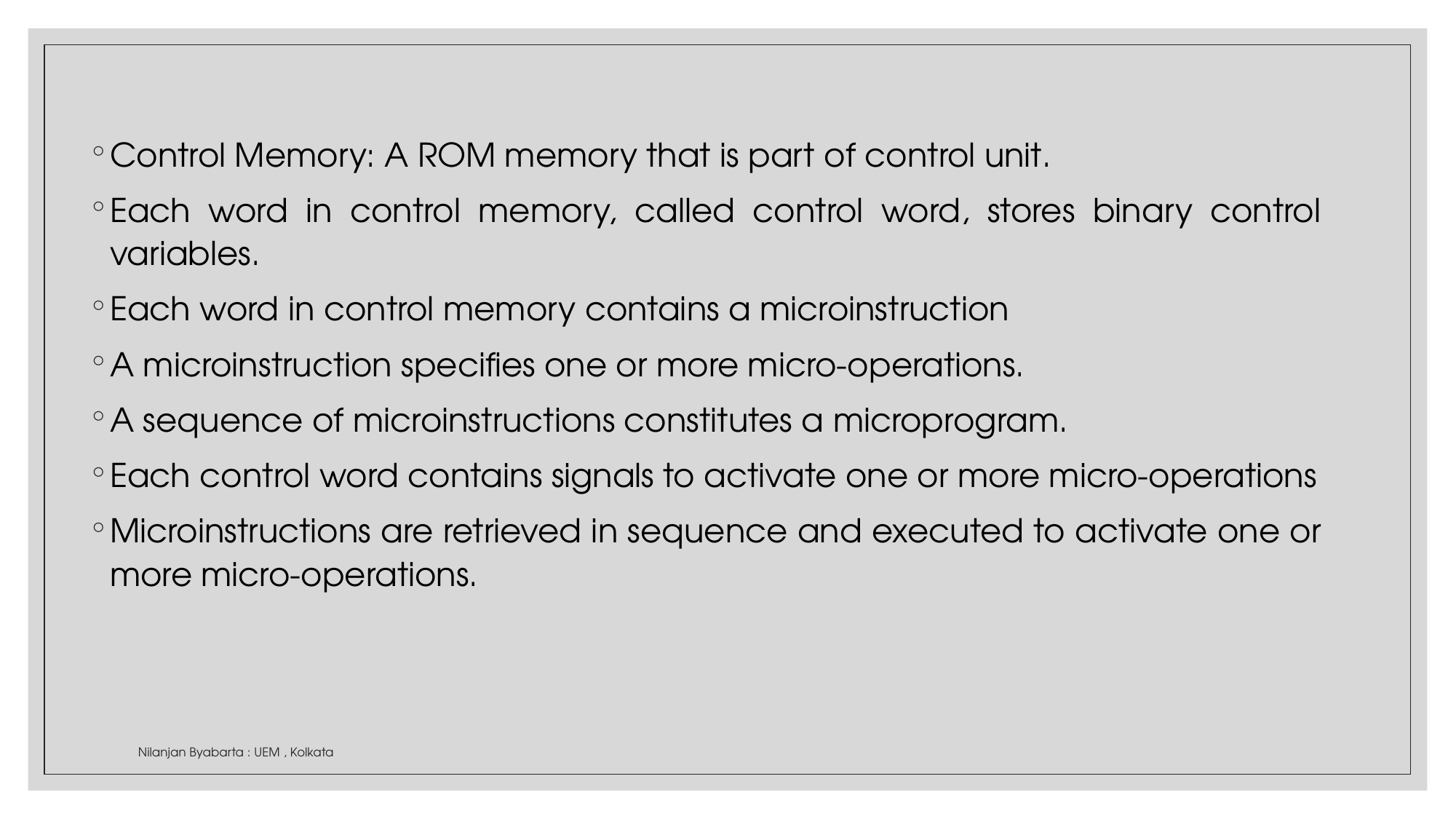

Control Memory: A ROM memory that is part of control unit.
Each word in control memory, called control word, stores binary control variables.
Each word in control memory contains a microinstruction
A microinstruction specifies one or more micro-operations.
A sequence of microinstructions constitutes a microprogram.
Each control word contains signals to activate one or more micro-operations
Microinstructions are retrieved in sequence and executed to activate one or more micro-operations.
Nilanjan Byabarta : UEM , Kolkata